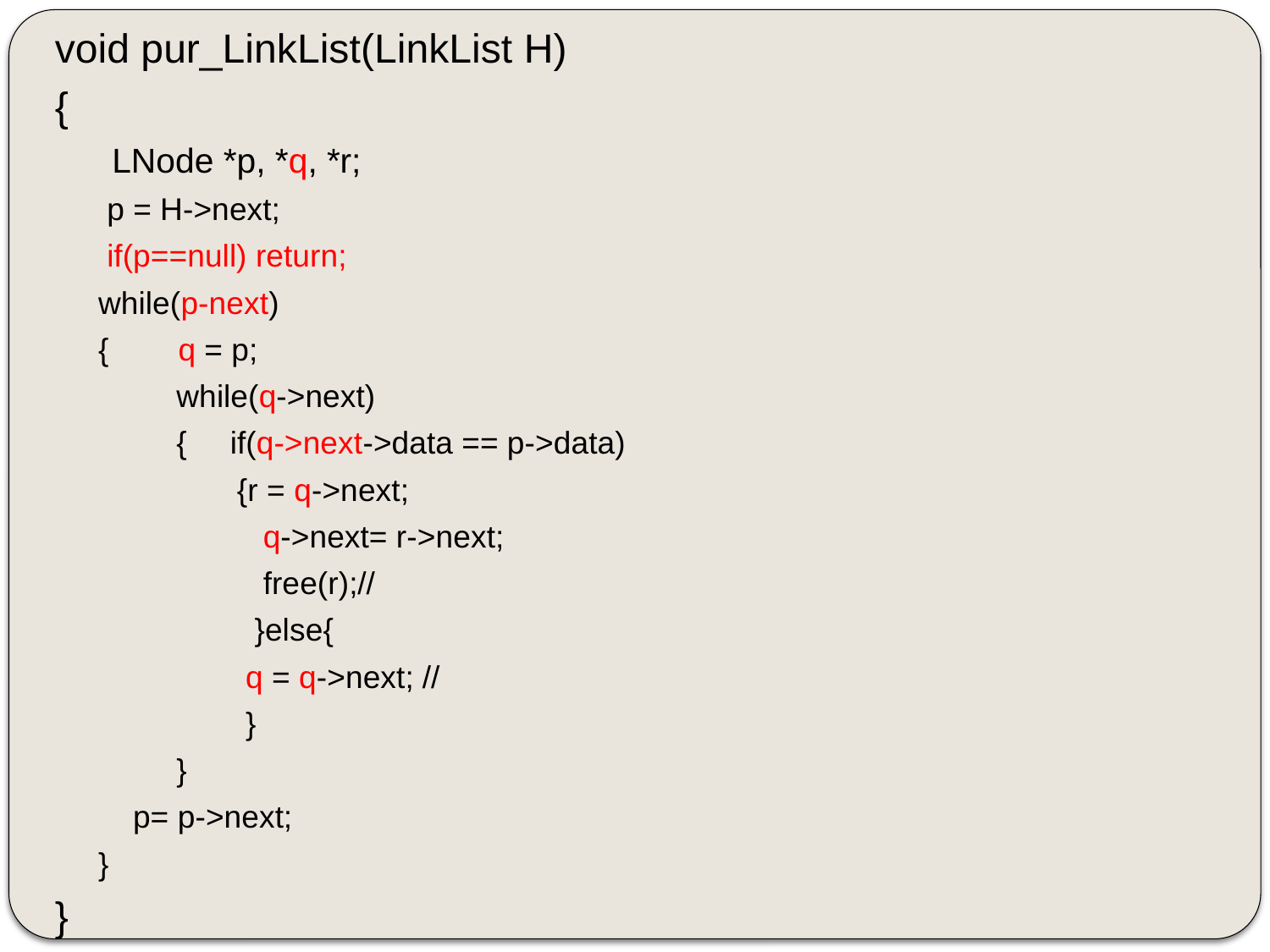

void pur_LinkList(LinkList H)
{
      LNode *p, *q, *r;
      p = H->next;
      if(p==null) return;
     while(p-next)
     {        q = p;
              while(q->next)
              {     if(q->next->data == p->data)
                     {r = q->next;
                        q->next= r->next;
                        free(r);//
                       }else{
                      q = q->next; //
                      }
              }
         p= p->next;
     }
}